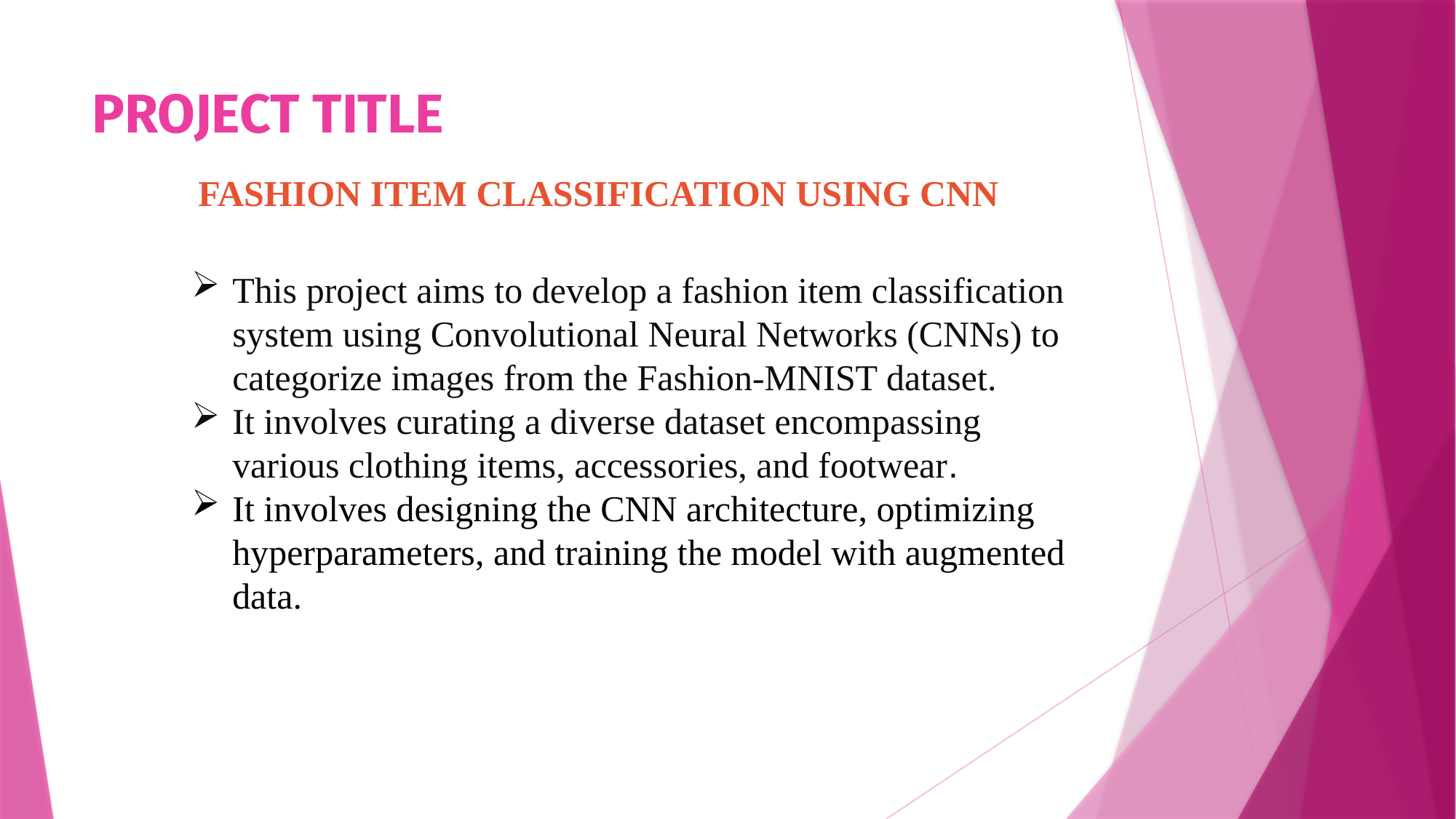

# PROJECT TITLE
  FASHION ITEM CLASSIFICATION USING CNN
This project aims to develop a fashion item classification system using Convolutional Neural Networks (CNNs) to categorize images from the Fashion-MNIST dataset.
It involves curating a diverse dataset encompassing various clothing items, accessories, and footwear.
It involves designing the CNN architecture, optimizing hyperparameters, and training the model with augmented data.